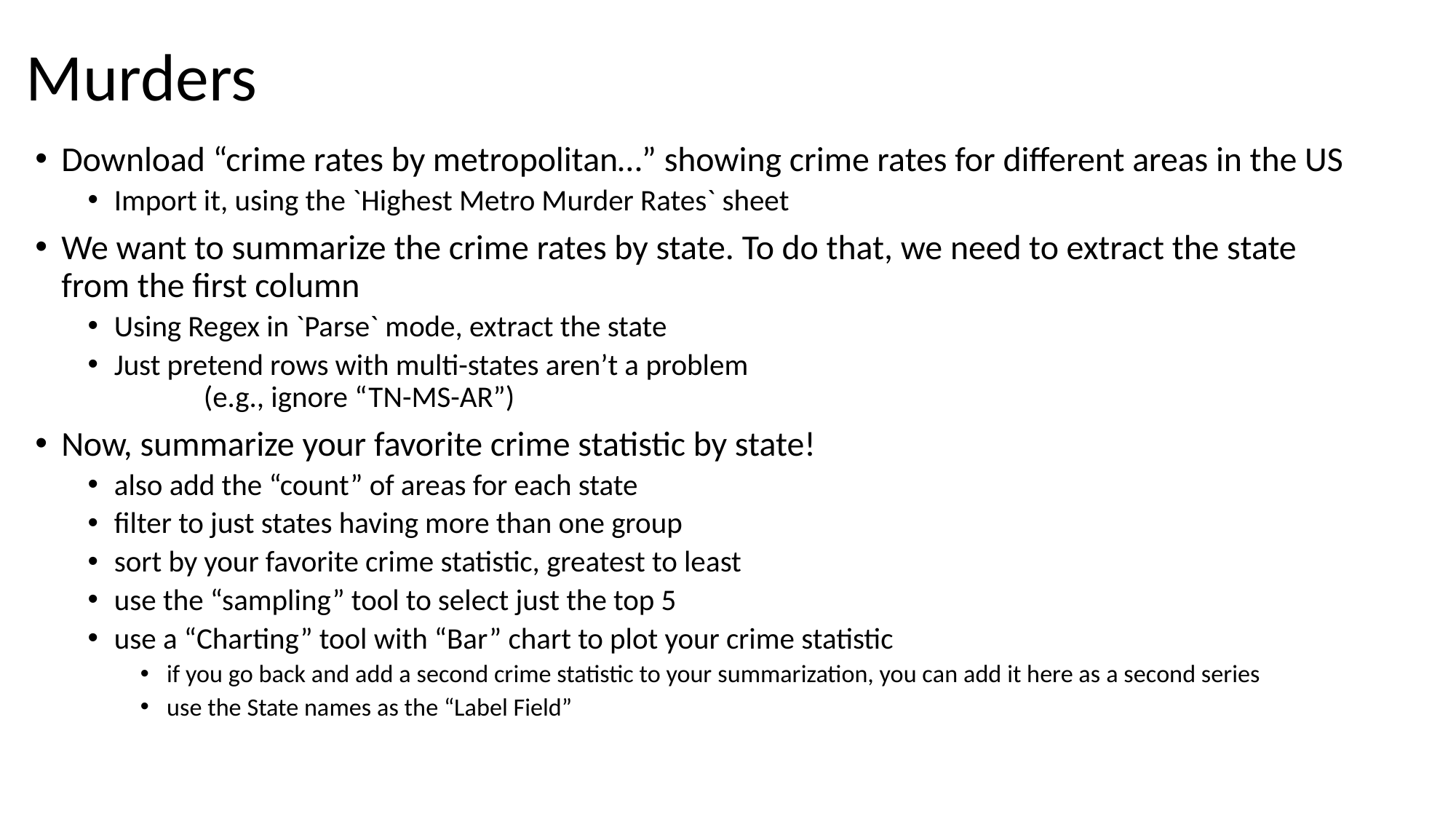

# Murders
Download “crime rates by metropolitan…” showing crime rates for different areas in the US
Import it, using the `Highest Metro Murder Rates` sheet
We want to summarize the crime rates by state. To do that, we need to extract the state from the first column
Using Regex in `Parse` mode, extract the state
Just pretend rows with multi-states aren’t a problem
	(e.g., ignore “TN-MS-AR”)
Now, summarize your favorite crime statistic by state!
also add the “count” of areas for each state
filter to just states having more than one group
sort by your favorite crime statistic, greatest to least
use the “sampling” tool to select just the top 5
use a “Charting” tool with “Bar” chart to plot your crime statistic
if you go back and add a second crime statistic to your summarization, you can add it here as a second series
use the State names as the “Label Field”